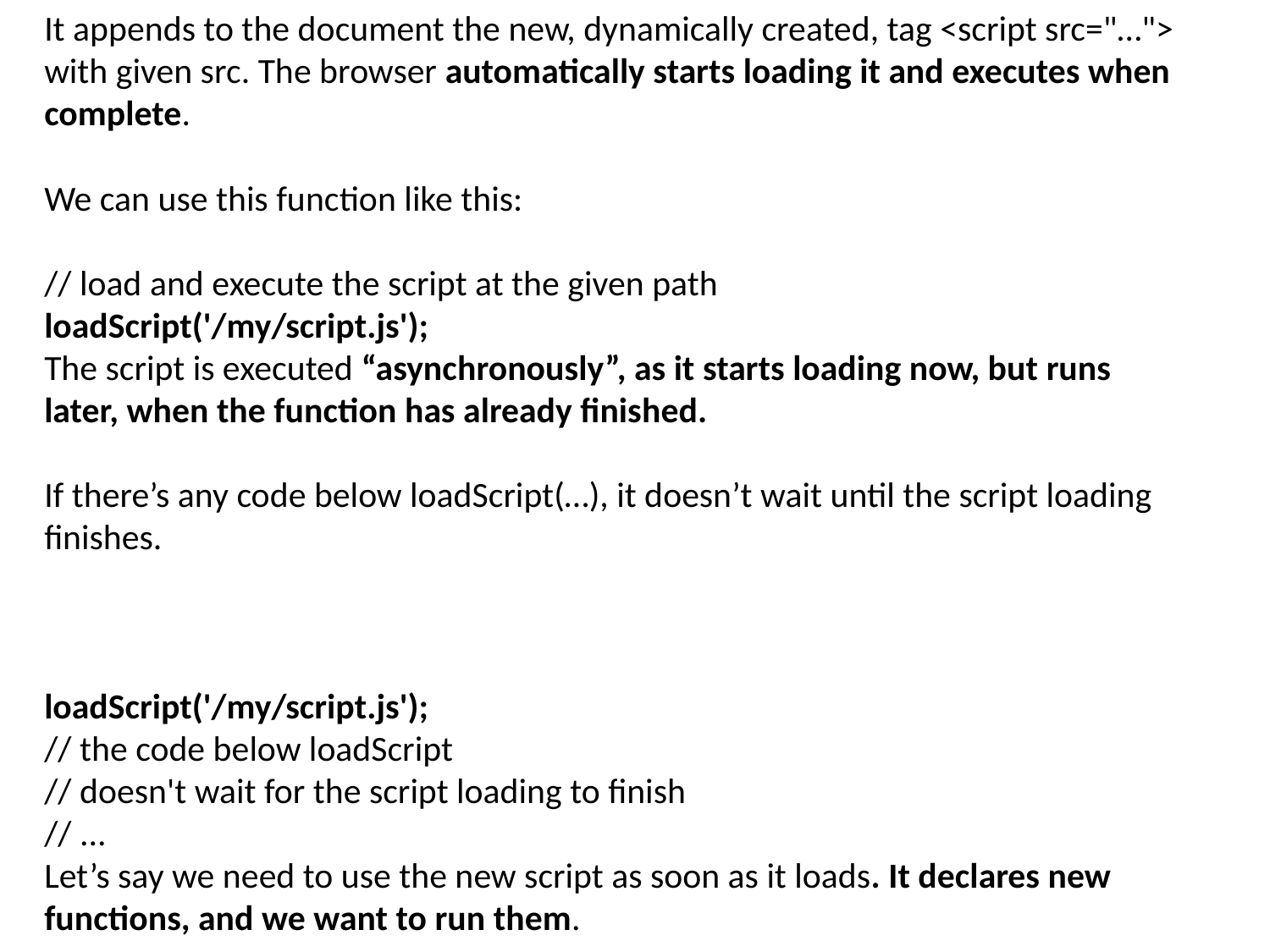

It appends to the document the new, dynamically created, tag <script src="…"> with given src. The browser automatically starts loading it and executes when complete.

We can use this function like this:

// load and execute the script at the given path
loadScript('/my/script.js');
The script is executed “asynchronously”, as it starts loading now, but runs later, when the function has already finished.

If there’s any code below loadScript(…), it doesn’t wait until the script loading finishes.

loadScript('/my/script.js');
// the code below loadScript
// doesn't wait for the script loading to finish
// ...
Let’s say we need to use the new script as soon as it loads. It declares new functions, and we want to run them.